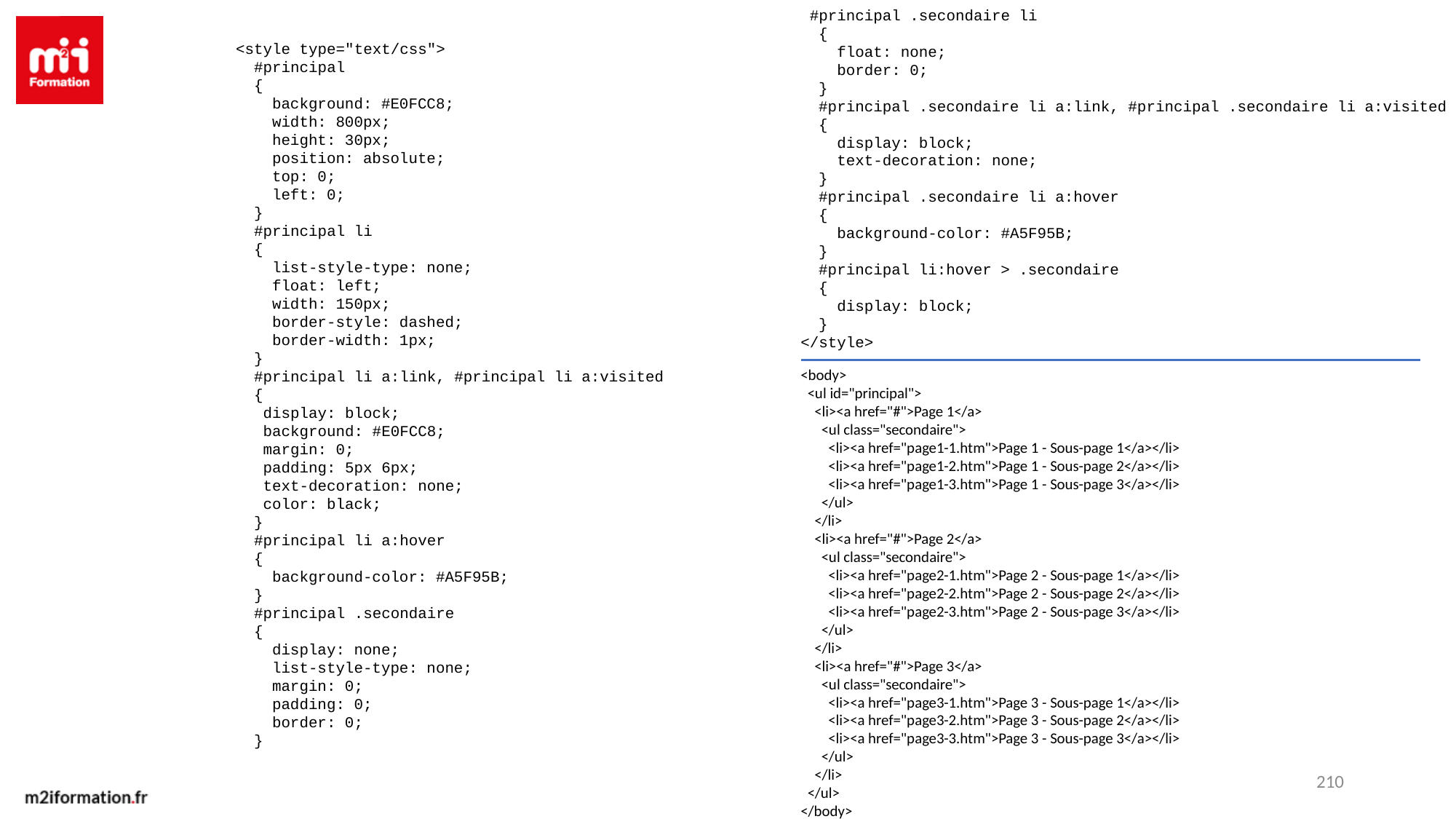

#principal .secondaire li
  {
    float: none;
    border: 0;
  }
  #principal .secondaire li a:link, #principal .secondaire li a:visited
  {
    display: block;
    text-decoration: none;
  }
  #principal .secondaire li a:hover
  {
    background-color: #A5F95B;
  }
  #principal li:hover > .secondaire
  {
    display: block;
  }
</style>
<style type="text/css">
  #principal
  {
    background: #E0FCC8;
    width: 800px;
    height: 30px;
    position: absolute;
    top: 0;
    left: 0;
  }
  #principal li
  {
    list-style-type: none;
    float: left;
    width: 150px;
    border-style: dashed;
    border-width: 1px;
  }
  #principal li a:link, #principal li a:visited
  {
   display: block;
   background: #E0FCC8;
   margin: 0;
   padding: 5px 6px;
   text-decoration: none;
   color: black;
  }
  #principal li a:hover
  {
    background-color: #A5F95B;
  }
  #principal .secondaire
  {
    display: none;
    list-style-type: none;
    margin: 0;
    padding: 0;
    border: 0;
  }

<body>
  <ul id="principal">
    <li><a href="#">Page 1</a>
      <ul class="secondaire">
        <li><a href="page1-1.htm">Page 1 - Sous-page 1</a></li>
        <li><a href="page1-2.htm">Page 1 - Sous-page 2</a></li>
        <li><a href="page1-3.htm">Page 1 - Sous-page 3</a></li>
      </ul>
    </li>
    <li><a href="#">Page 2</a>
      <ul class="secondaire">
        <li><a href="page2-1.htm">Page 2 - Sous-page 1</a></li>
        <li><a href="page2-2.htm">Page 2 - Sous-page 2</a></li>
        <li><a href="page2-3.htm">Page 2 - Sous-page 3</a></li>
      </ul>
    </li>
    <li><a href="#">Page 3</a>
      <ul class="secondaire">
        <li><a href="page3-1.htm">Page 3 - Sous-page 1</a></li>
        <li><a href="page3-2.htm">Page 3 - Sous-page 2</a></li>
        <li><a href="page3-3.htm">Page 3 - Sous-page 3</a></li>
      </ul>
    </li>
  </ul>
</body>
210